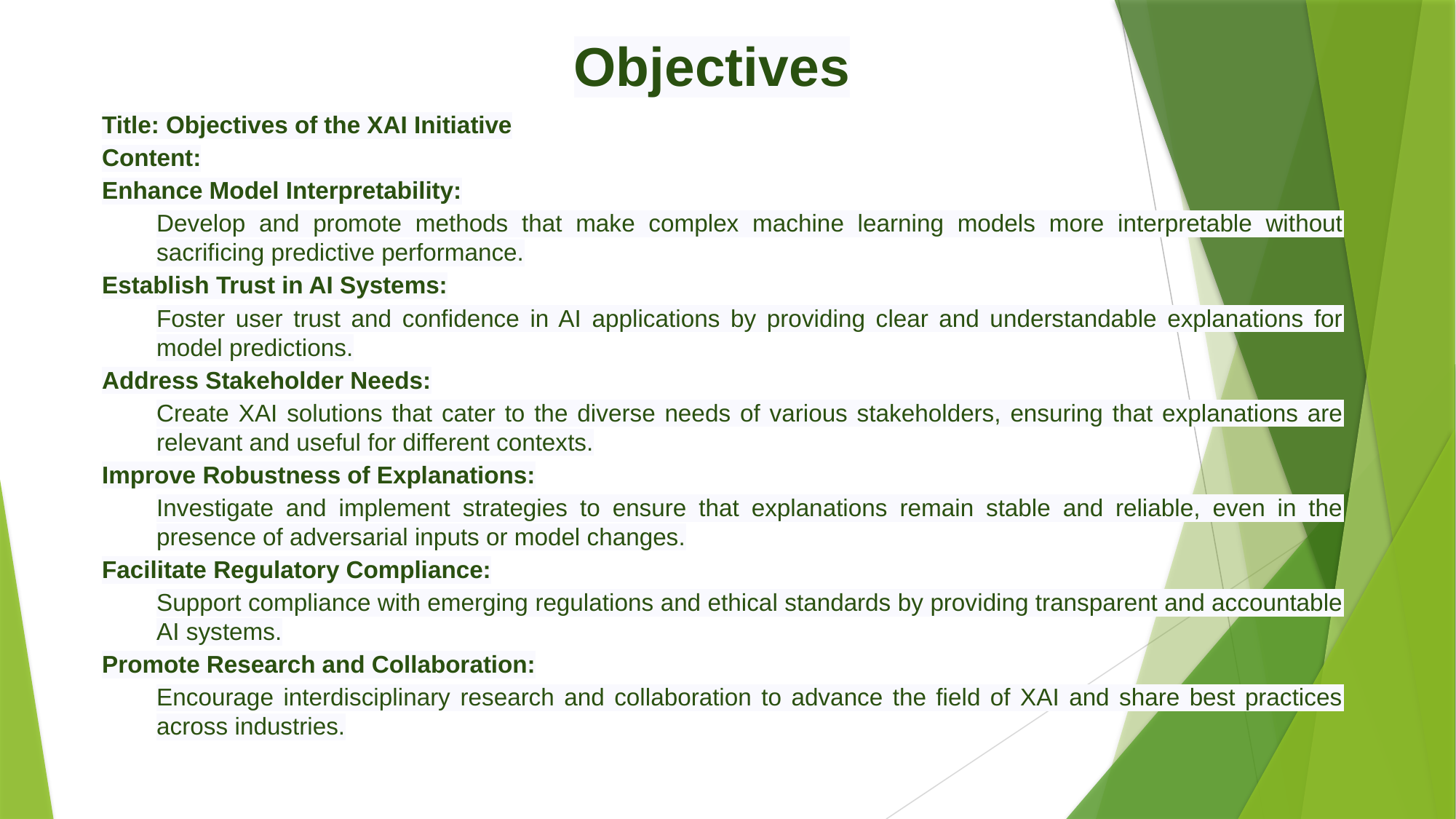

# Objectives
Title: Objectives of the XAI Initiative
Content:
Enhance Model Interpretability:
Develop and promote methods that make complex machine learning models more interpretable without sacrificing predictive performance.
Establish Trust in AI Systems:
Foster user trust and confidence in AI applications by providing clear and understandable explanations for model predictions.
Address Stakeholder Needs:
Create XAI solutions that cater to the diverse needs of various stakeholders, ensuring that explanations are relevant and useful for different contexts.
Improve Robustness of Explanations:
Investigate and implement strategies to ensure that explanations remain stable and reliable, even in the presence of adversarial inputs or model changes.
Facilitate Regulatory Compliance:
Support compliance with emerging regulations and ethical standards by providing transparent and accountable AI systems.
Promote Research and Collaboration:
Encourage interdisciplinary research and collaboration to advance the field of XAI and share best practices across industries.